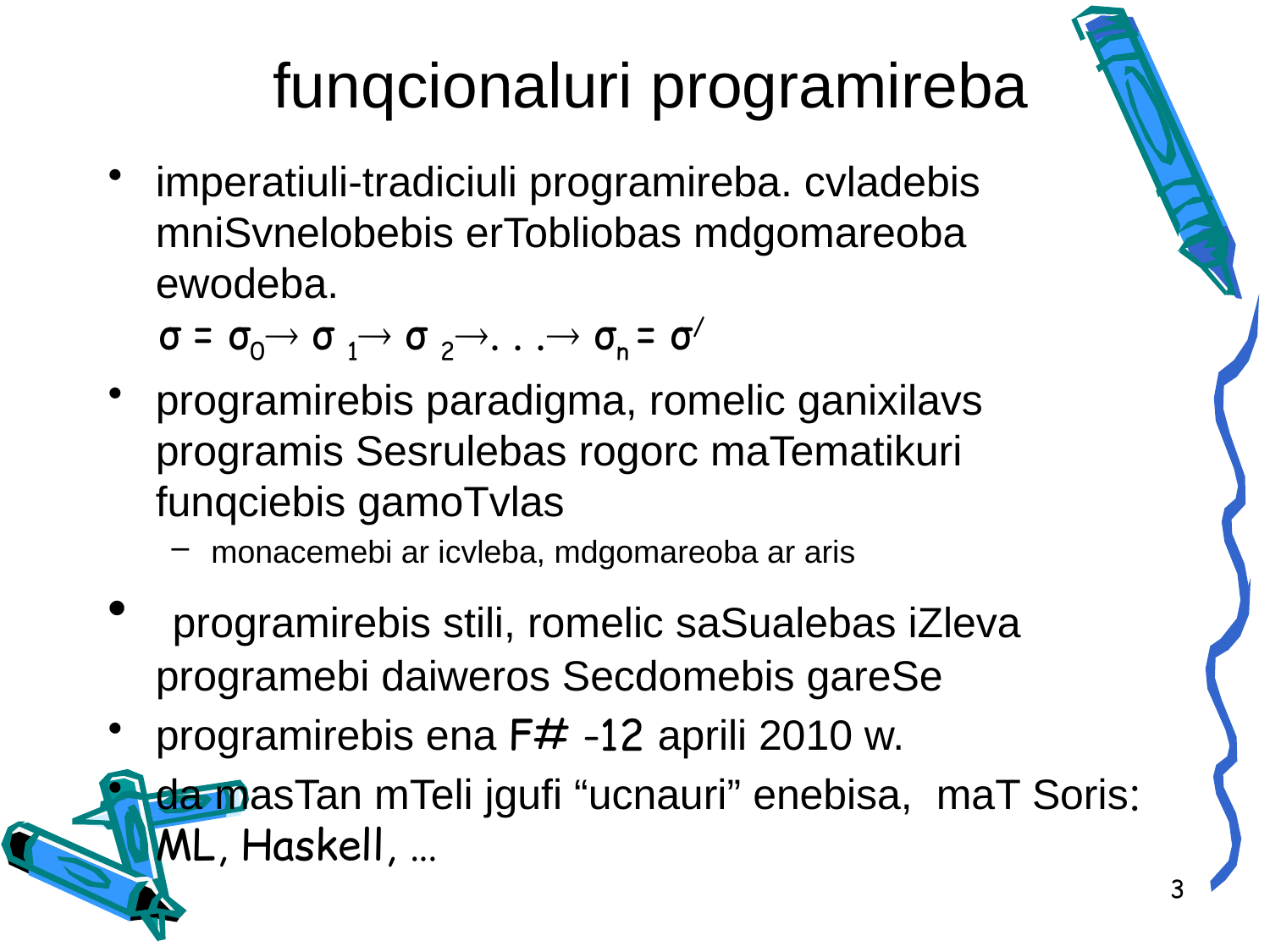

# funqcionaluri programireba
imperatiuli-tradiciuli programireba. cvladebis mniSvnelobebis erTobliobas mdgomareoba ewodeba.
    σ = σ0→ σ 1→ σ 2→. . .→ σn = σ/
programirebis paradigma, romelic ganixilavs programis Sesrulebas rogorc maTematikuri funqciebis gamoTvlas
monacemebi ar icvleba, mdgomareoba ar aris
 programirebis stili, romelic saSualebas iZleva programebi daiweros Secdomebis gareSe
programirebis ena F# -12 aprili 2010 w.
da masTan mTeli jgufi “ucnauri” enebisa,  maT Soris: ML, Haskell, …
3